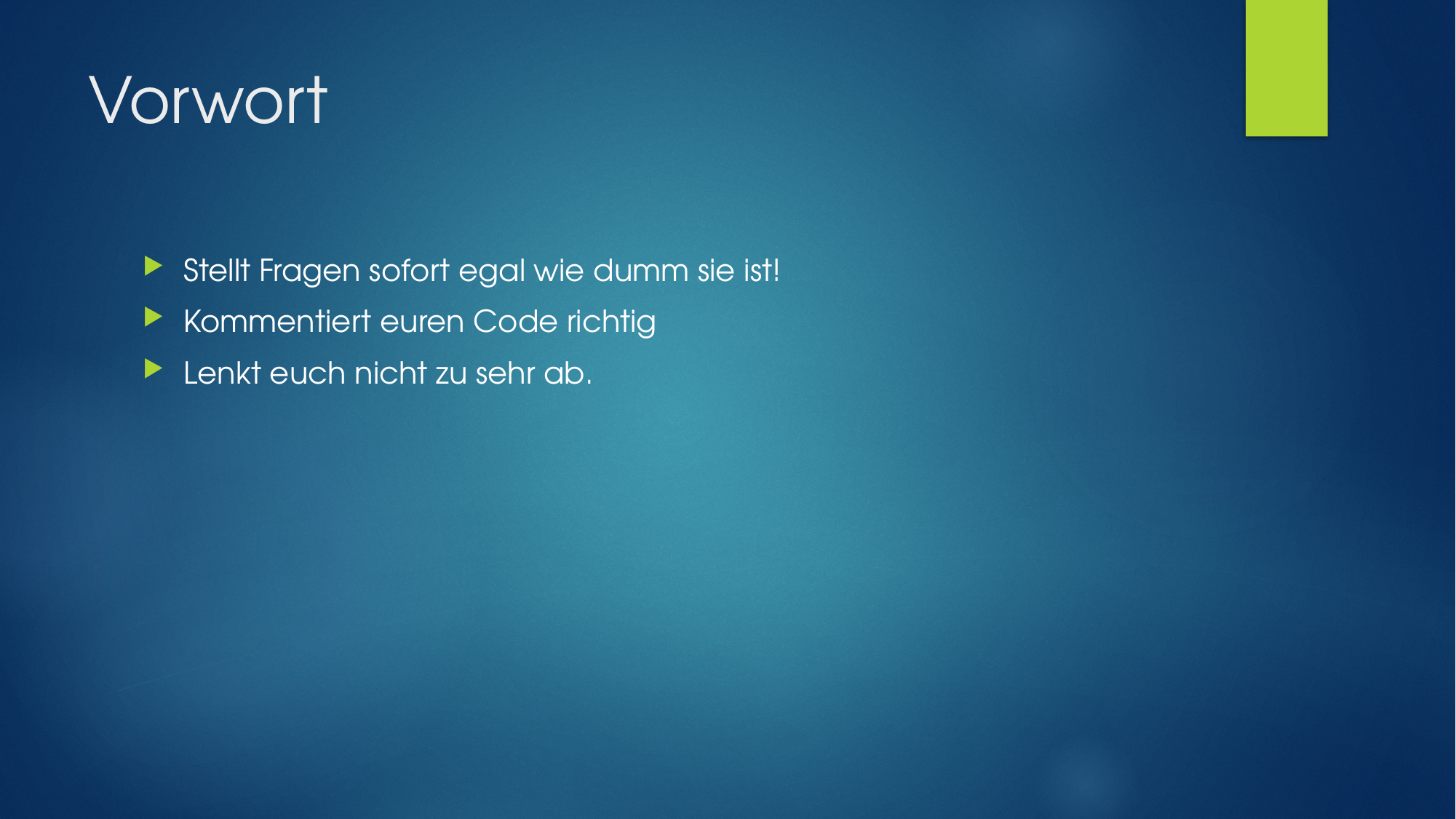

# Vorwort
Stellt Fragen sofort egal wie dumm sie ist!
Kommentiert euren Code richtig
Lenkt euch nicht zu sehr ab.